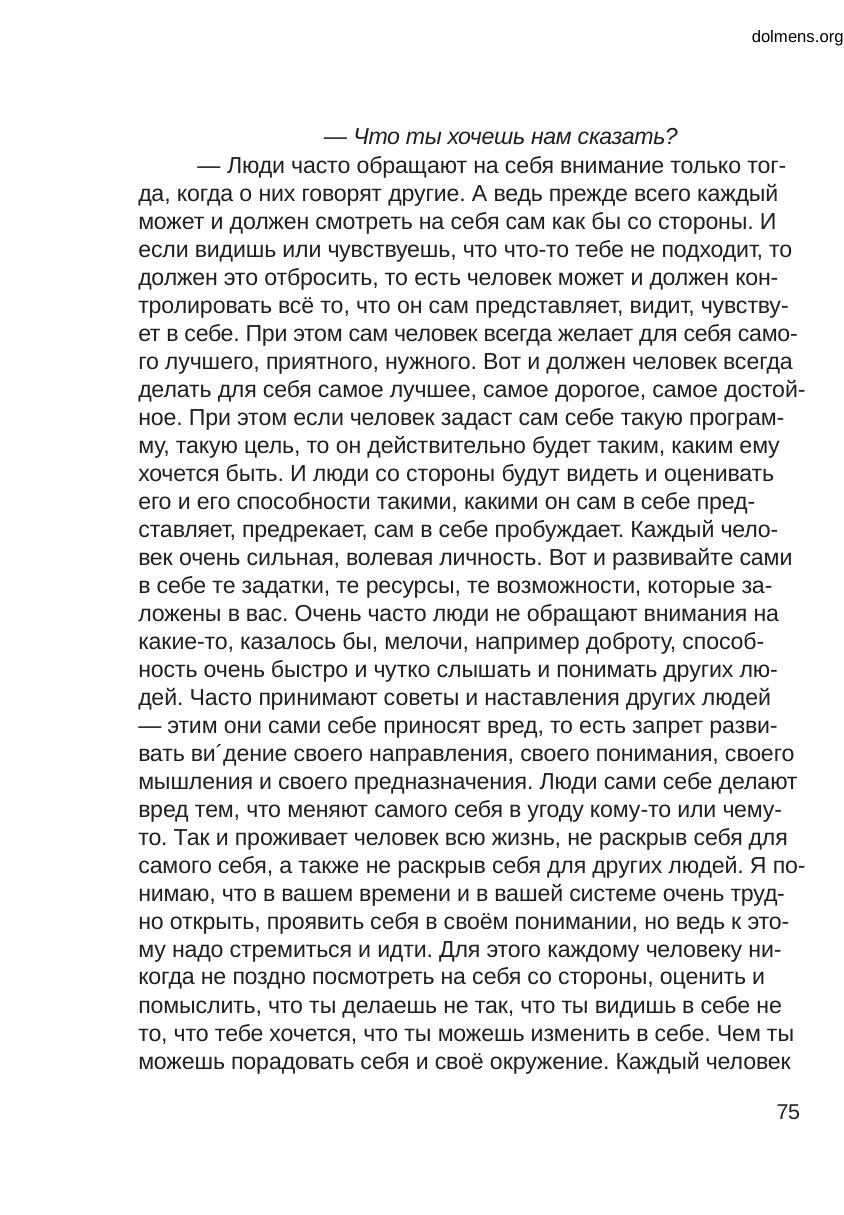

dolmens.org

— Что ты хочешь нам сказать?

— Люди часто обращают на себя внимание только тог-
да, когда о них говорят другие. А ведь прежде всего каждый
может и должен смотреть на себя сам как бы со стороны. И
если видишь или чувствуешь, что что-то тебе не подходит, то
должен это отбросить, то есть человек может и должен кон-
тролировать всё то, что он сам представляет, видит, чувству-
ет в себе. При этом сам человек всегда желает для себя само-
го лучшего, приятного, нужного. Вот и должен человек всегда
делать для себя самое лучшее, самое дорогое, самое достой-
ное. При этом если человек задаст сам себе такую програм-
му, такую цель, то он действительно будет таким, каким ему
хочется быть. И люди со стороны будут видеть и оценивать
его и его способности такими, какими он сам в себе пред-
ставляет, предрекает, сам в себе пробуждает. Каждый чело-
век очень сильная, волевая личность. Вот и развивайте сами
в себе те задатки, те ресурсы, те возможности, которые за-
ложены в вас. Очень часто люди не обращают внимания на
какие-то, казалось бы, мелочи, например доброту, способ-
ность очень быстро и чутко слышать и понимать других лю-
дей. Часто принимают советы и наставления других людей
— этим они сами себе приносят вред, то есть запрет разви-
вать ви´дение своего направления, своего понимания, своего
мышления и своего предназначения. Люди сами себе делают
вред тем, что меняют самого себя в угоду кому-то или чему-
то. Так и проживает человек всю жизнь, не раскрыв себя для
самого себя, а также не раскрыв себя для других людей. Я по-
нимаю, что в вашем времени и в вашей системе очень труд-
но открыть, проявить себя в своём понимании, но ведь к это-
му надо стремиться и идти. Для этого каждому человеку ни-
когда не поздно посмотреть на себя со стороны, оценить и
помыслить, что ты делаешь не так, что ты видишь в себе не
то, что тебе хочется, что ты можешь изменить в себе. Чем ты
можешь порадовать себя и своё окружение. Каждый человек

75